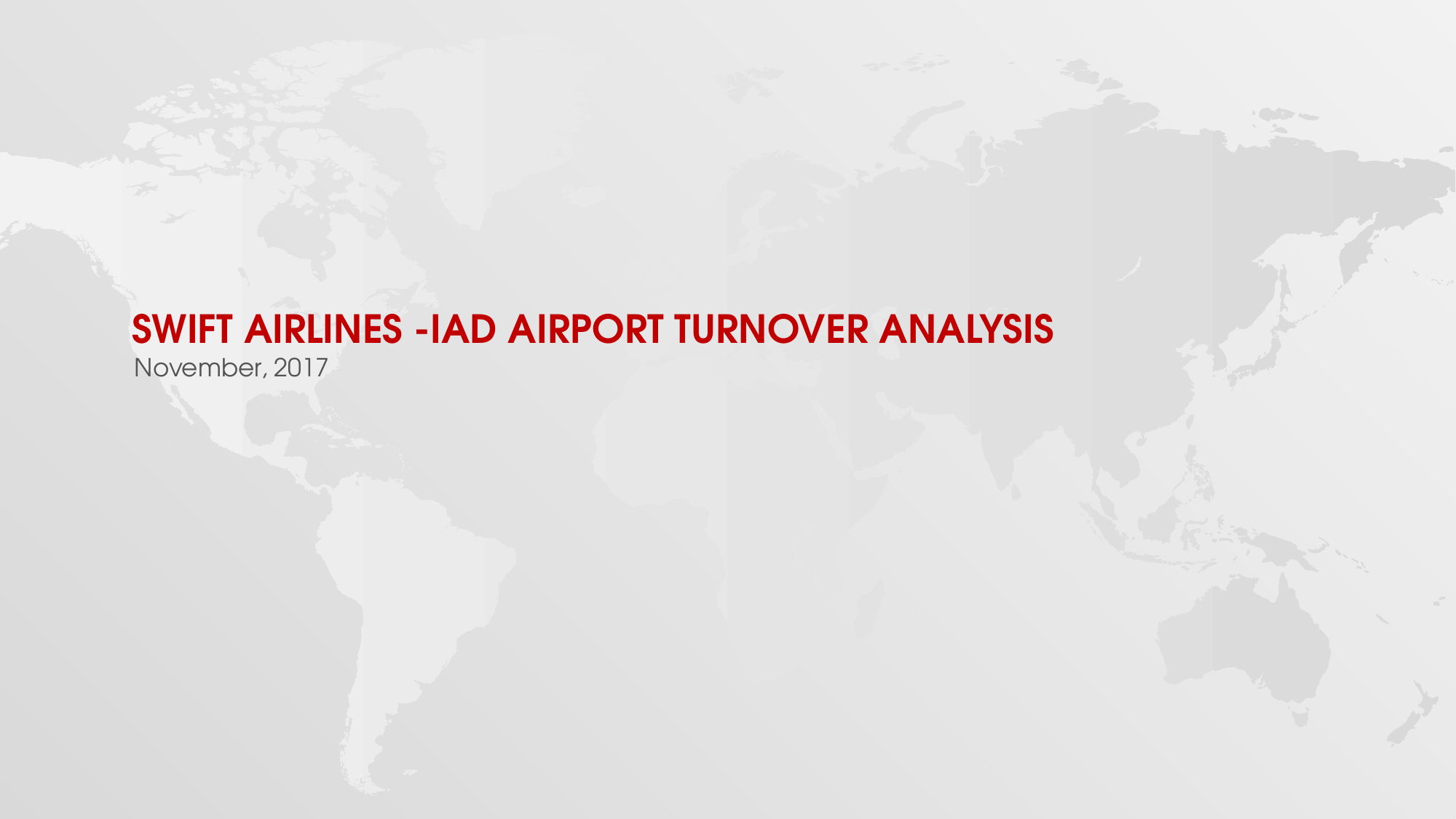

# Swift Airlines -IAD Airport Turnover analysis
November, 2017